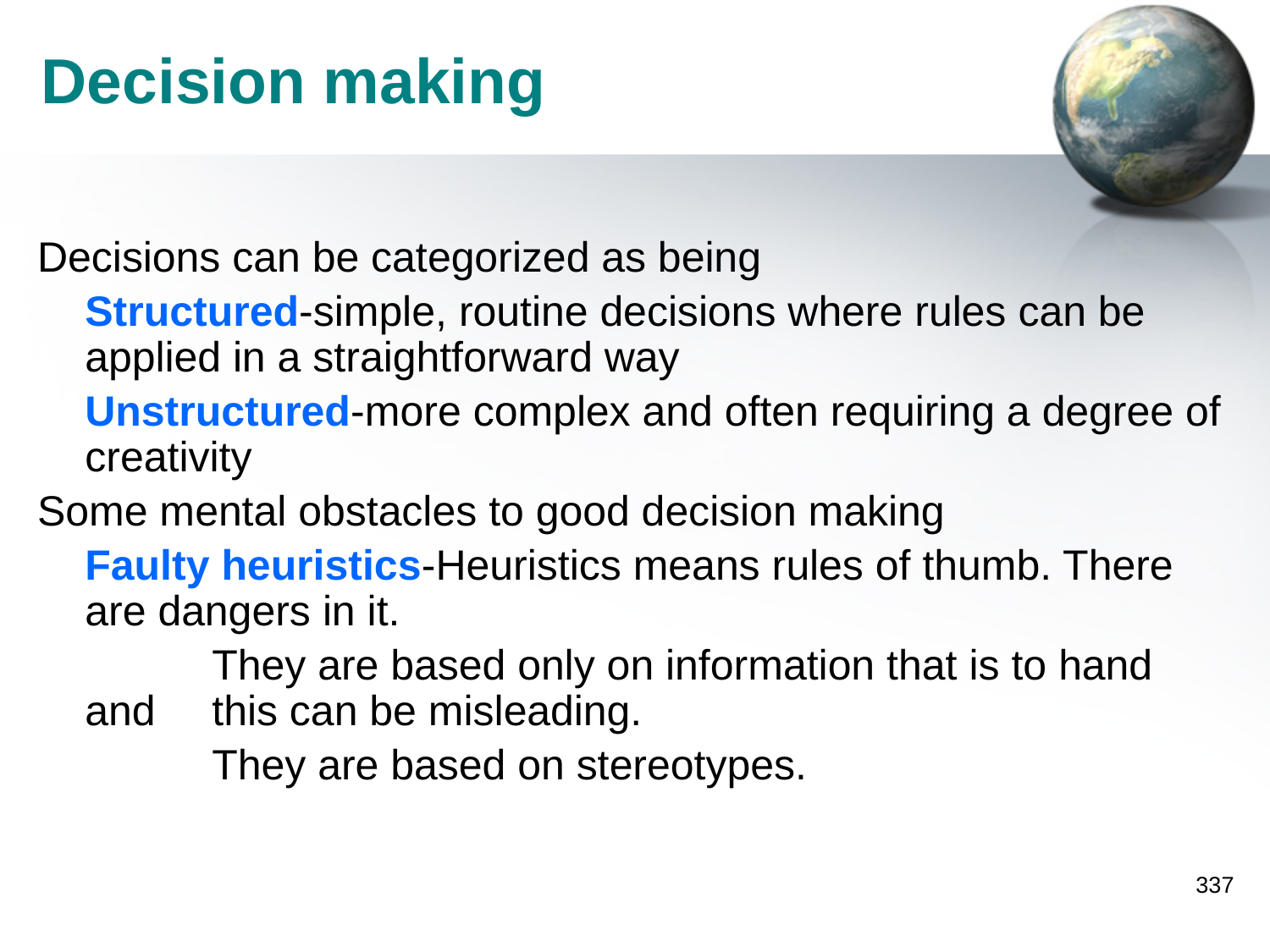

# Decision making
Decisions can be categorized as being
	Structured-simple, routine decisions where rules can be applied in a straightforward way
	Unstructured-more complex and often requiring a degree of creativity
Some mental obstacles to good decision making
	Faulty heuristics-Heuristics means rules of thumb. There are dangers in it.
		They are based only on information that is to hand and 	this can be misleading.
		They are based on stereotypes.
337